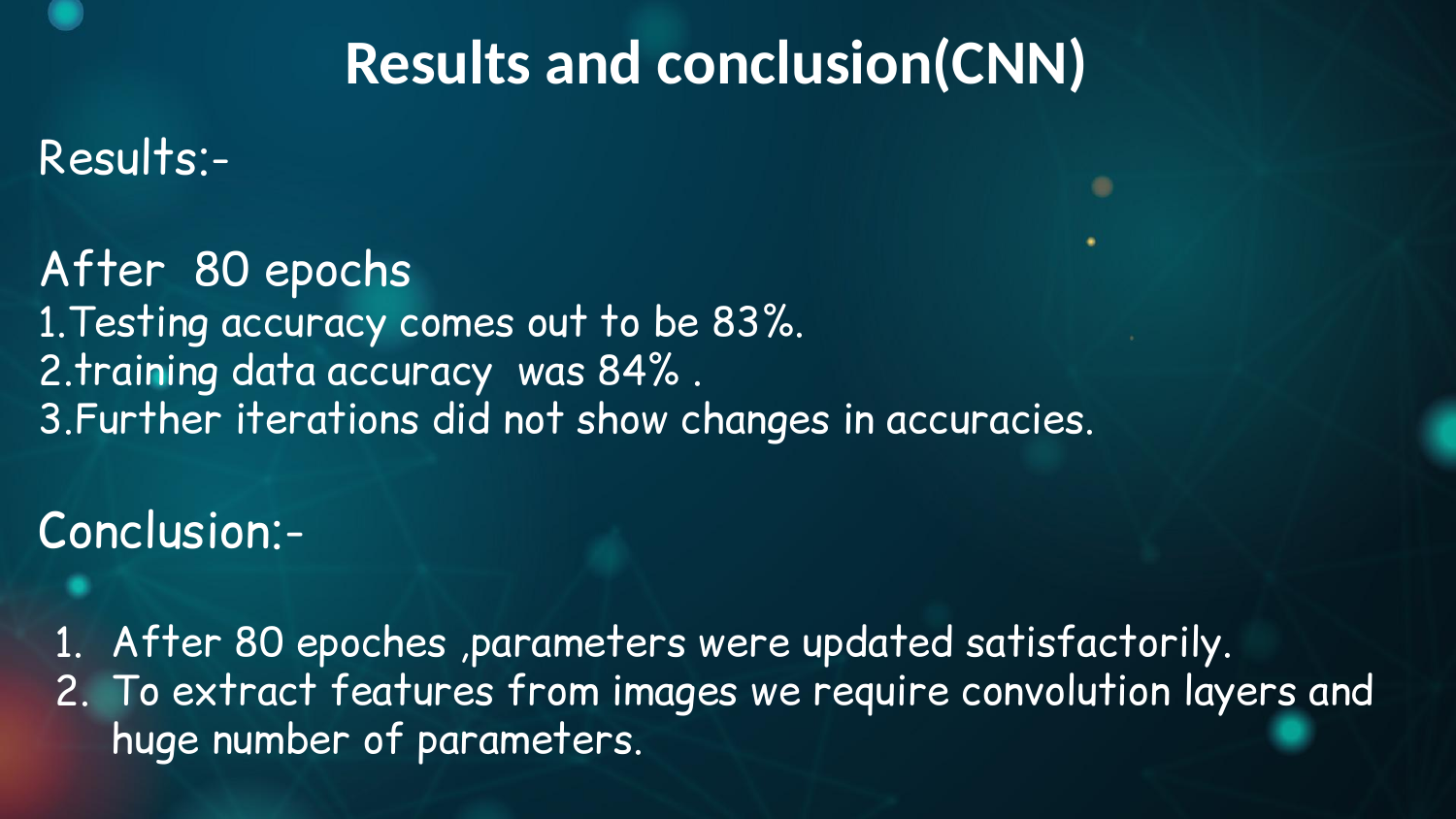

Results and conclusion(CNN)
Results:-

After  80 epochs
1.Testing accuracy comes out to be 83%.
2.training data accuracy  was 84% .
3.Further iterations did not show changes in accuracies.

Conclusion:-

After 80 epoches ,parameters were updated satisfactorily.
To extract features from images we require convolution layers and huge number of parameters.